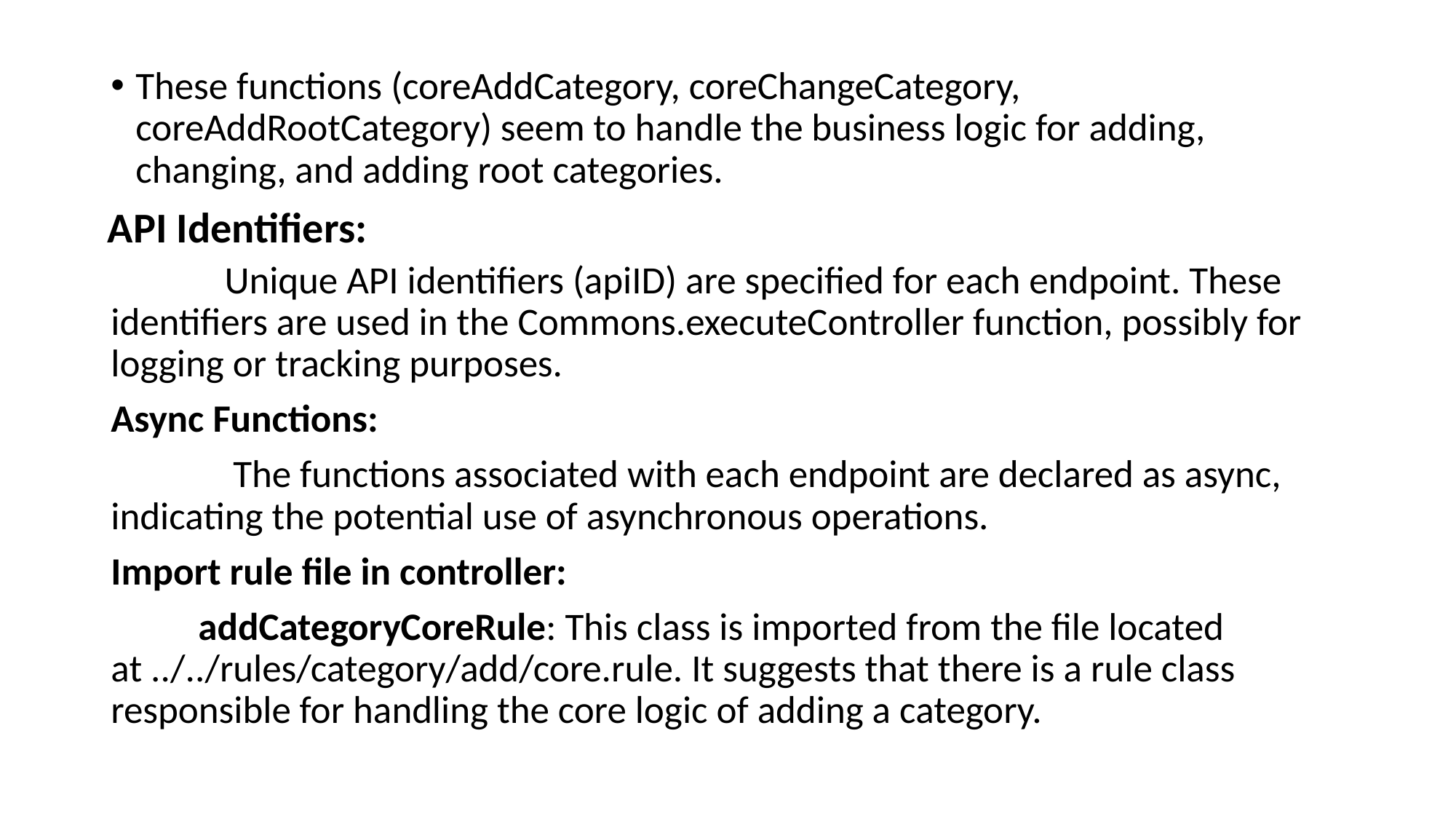

These functions (coreAddCategory, coreChangeCategory, coreAddRootCategory) seem to handle the business logic for adding, changing, and adding root categories.

             Unique API identifiers (apiID) are specified for each endpoint. These identifiers are used in the Commons.executeController function, possibly for logging or tracking purposes.
Async Functions:
              The functions associated with each endpoint are declared as async, indicating the potential use of asynchronous operations.
Import rule file in controller:
          addCategoryCoreRule: This class is imported from the file located at ../../rules/category/add/core.rule. It suggests that there is a rule class responsible for handling the core logic of adding a category.
# API Identifiers: